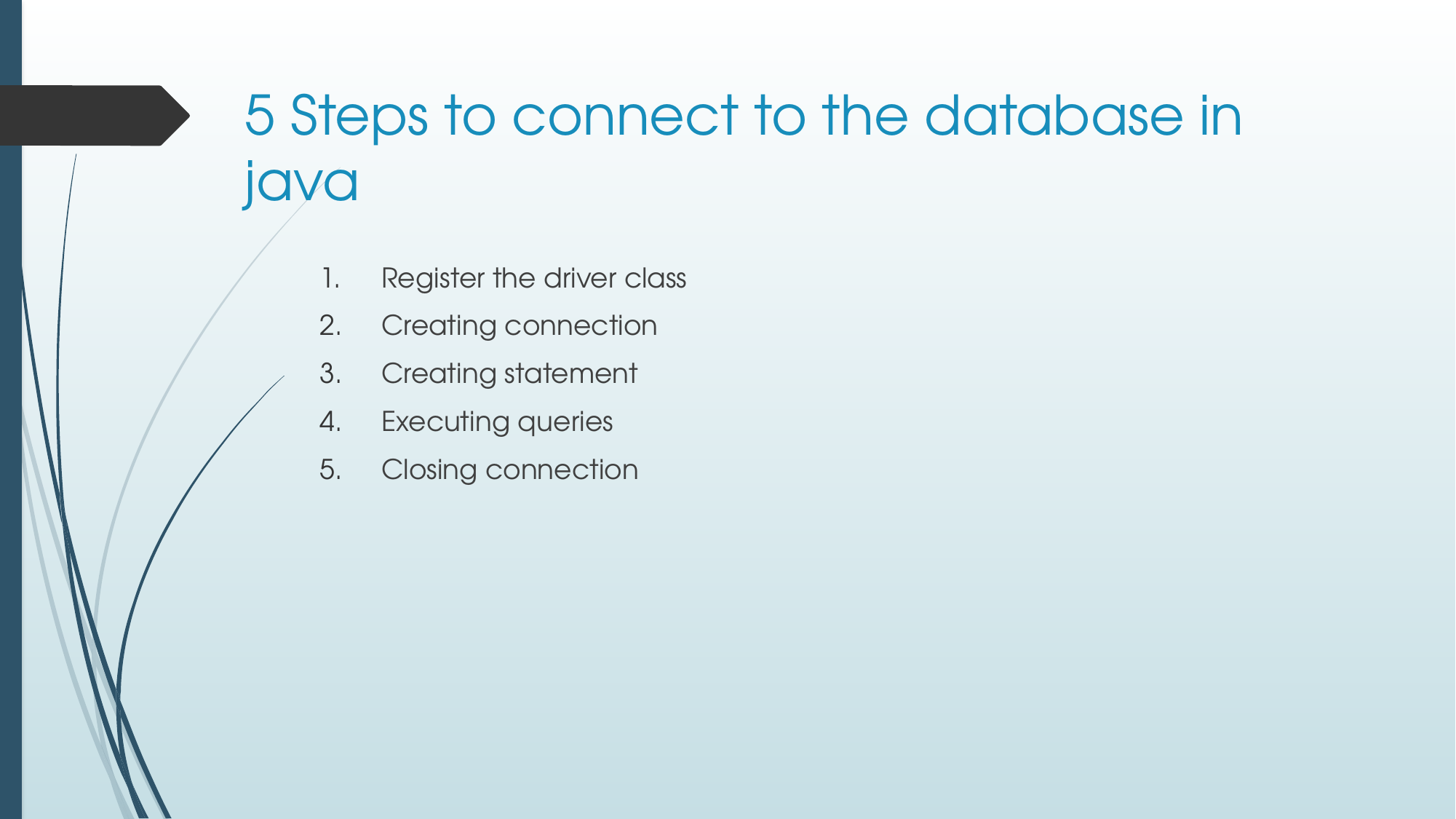

# 5 Steps to connect to the database in java
Register the driver class
Creating connection
Creating statement
Executing queries
Closing connection